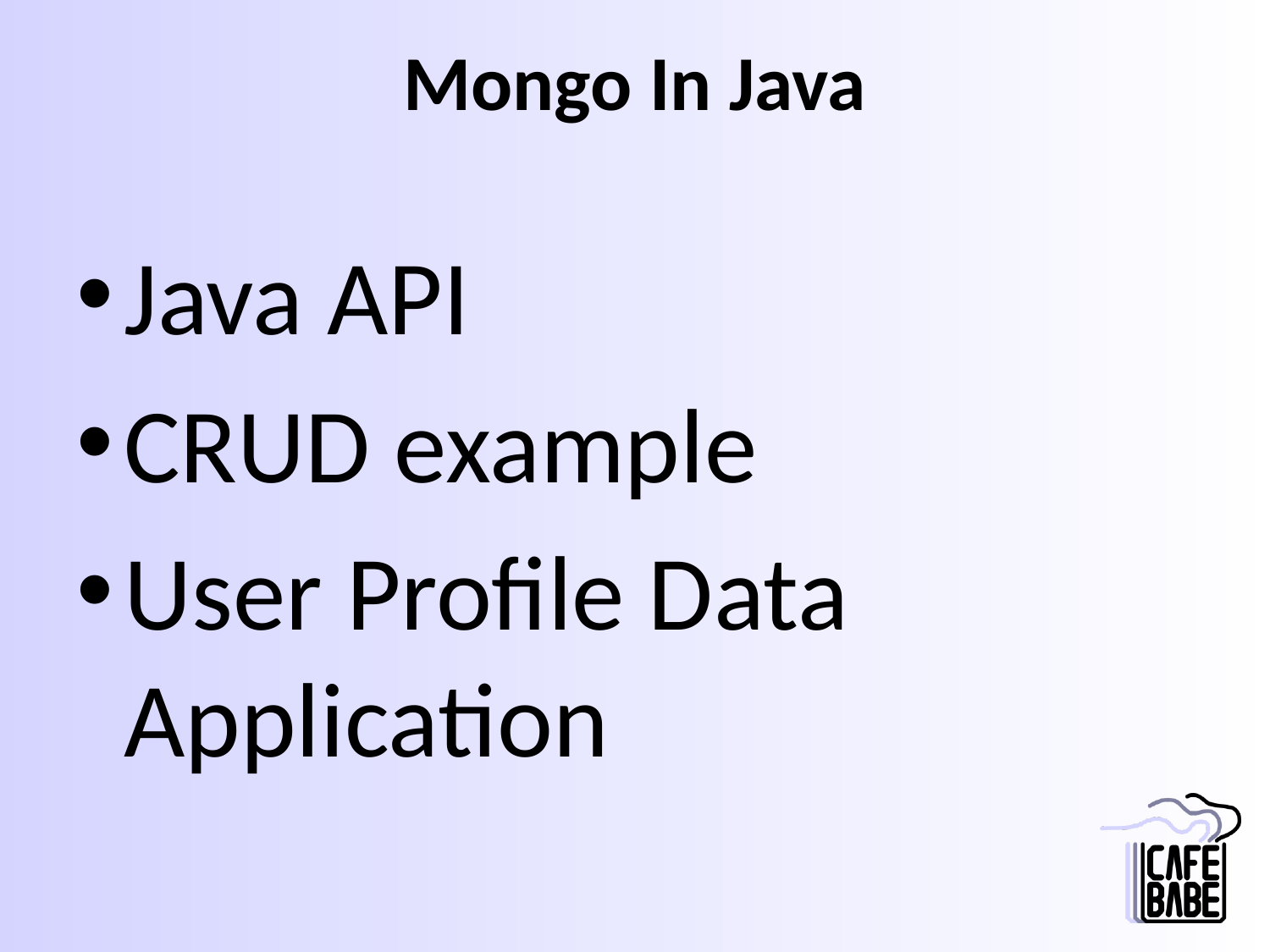

# Mongo In Java
Java API
CRUD example
User Profile Data Application